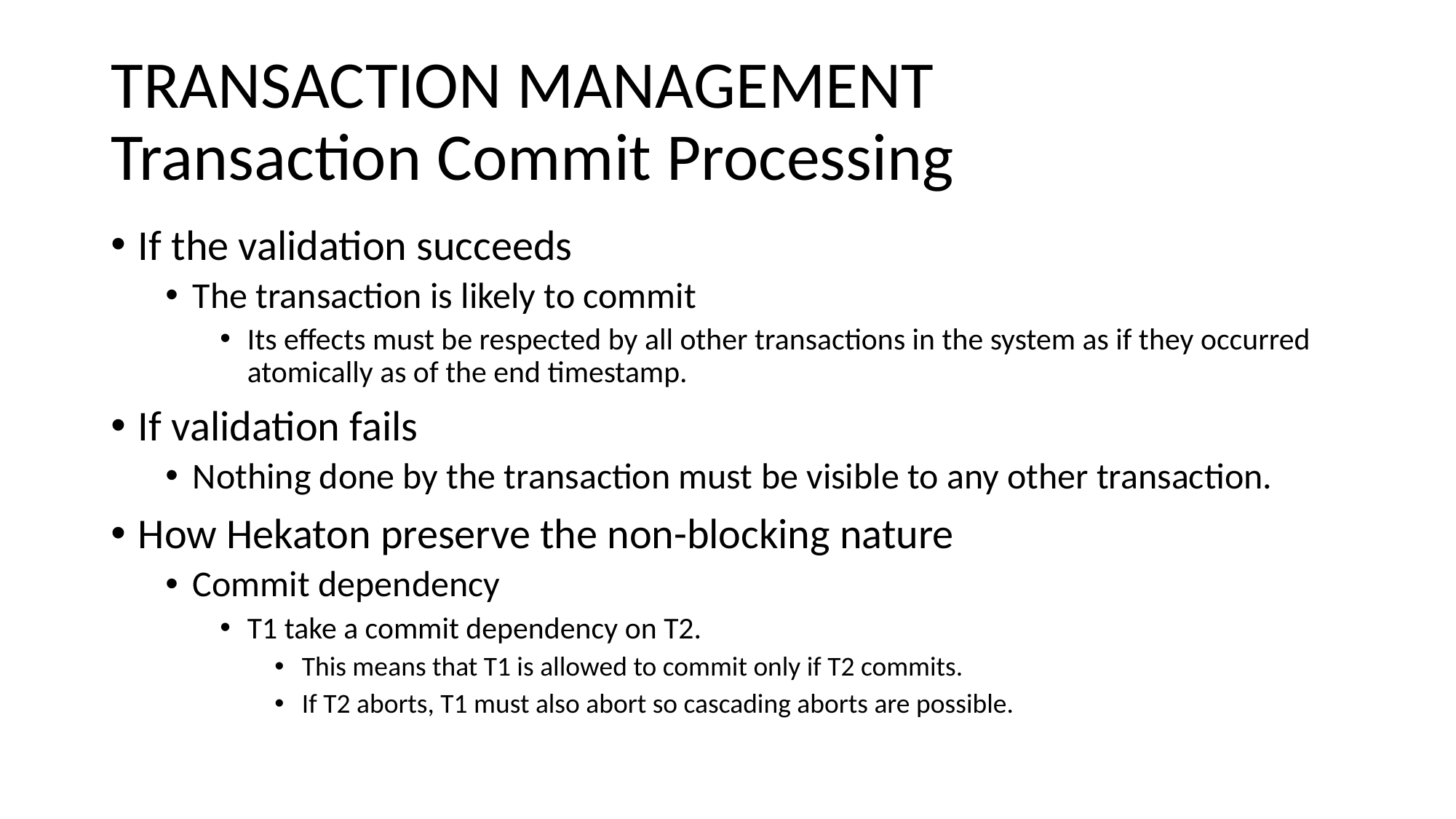

# TRANSACTION MANAGEMENT Transaction Commit Processing
If the validation succeeds
The transaction is likely to commit
Its effects must be respected by all other transactions in the system as if they occurred atomically as of the end timestamp.
If validation fails
Nothing done by the transaction must be visible to any other transaction.
How Hekaton preserve the non-blocking nature
Commit dependency
T1 take a commit dependency on T2.
This means that T1 is allowed to commit only if T2 commits.
If T2 aborts, T1 must also abort so cascading aborts are possible.